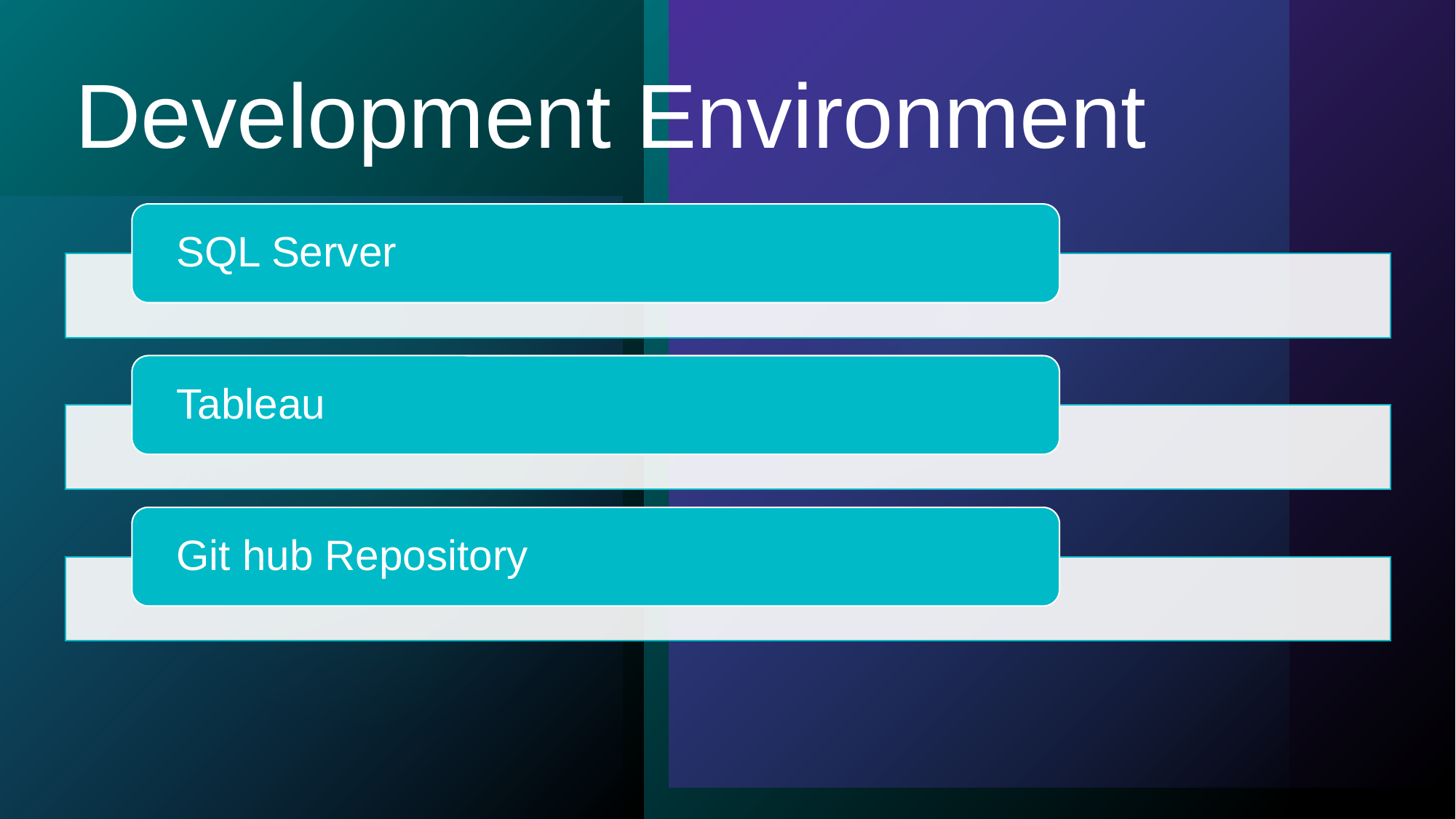

# Development Environment
SQL Server
Tableau
Git hub Repository